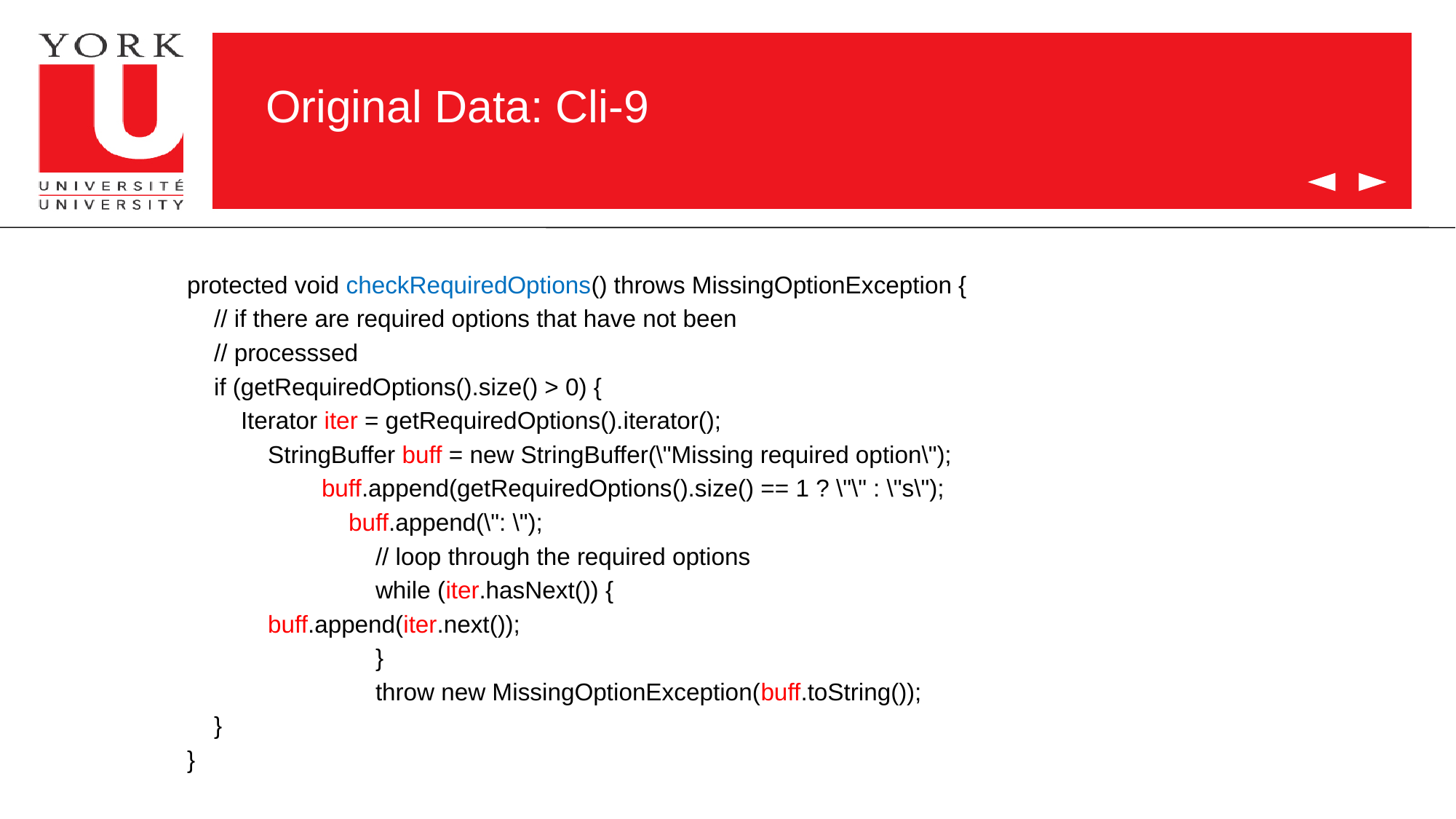

# Original Data: Cli-9
protected void checkRequiredOptions() throws MissingOptionException {
    // if there are required options that have not been
    // processsed
    if (getRequiredOptions().size() > 0) {
        Iterator iter = getRequiredOptions().iterator();
            StringBuffer buff = new StringBuffer(\"Missing required option\");
                    buff.append(getRequiredOptions().size() == 1 ? \"\" : \"s\");
                        buff.append(\": \");
                            // loop through the required options
                            while (iter.hasNext()) {
            buff.append(iter.next());
                            }
                            throw new MissingOptionException(buff.toString());
    }
}